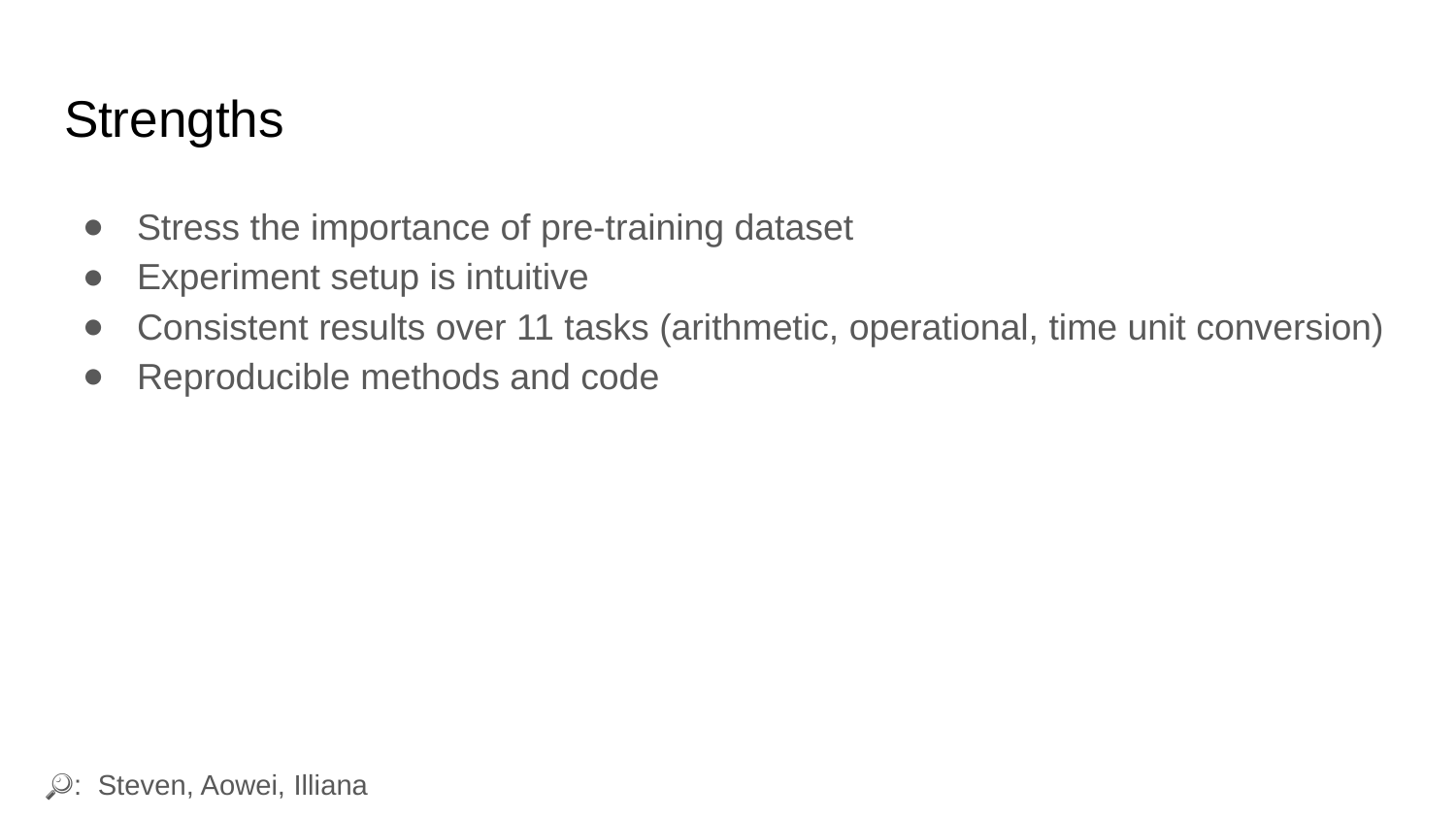

# Strengths
Stress the importance of pre-training dataset
Experiment setup is intuitive
Consistent results over 11 tasks (arithmetic, operational, time unit conversion)
Reproducible methods and code

🔎:  Steven, Aowei, Illiana